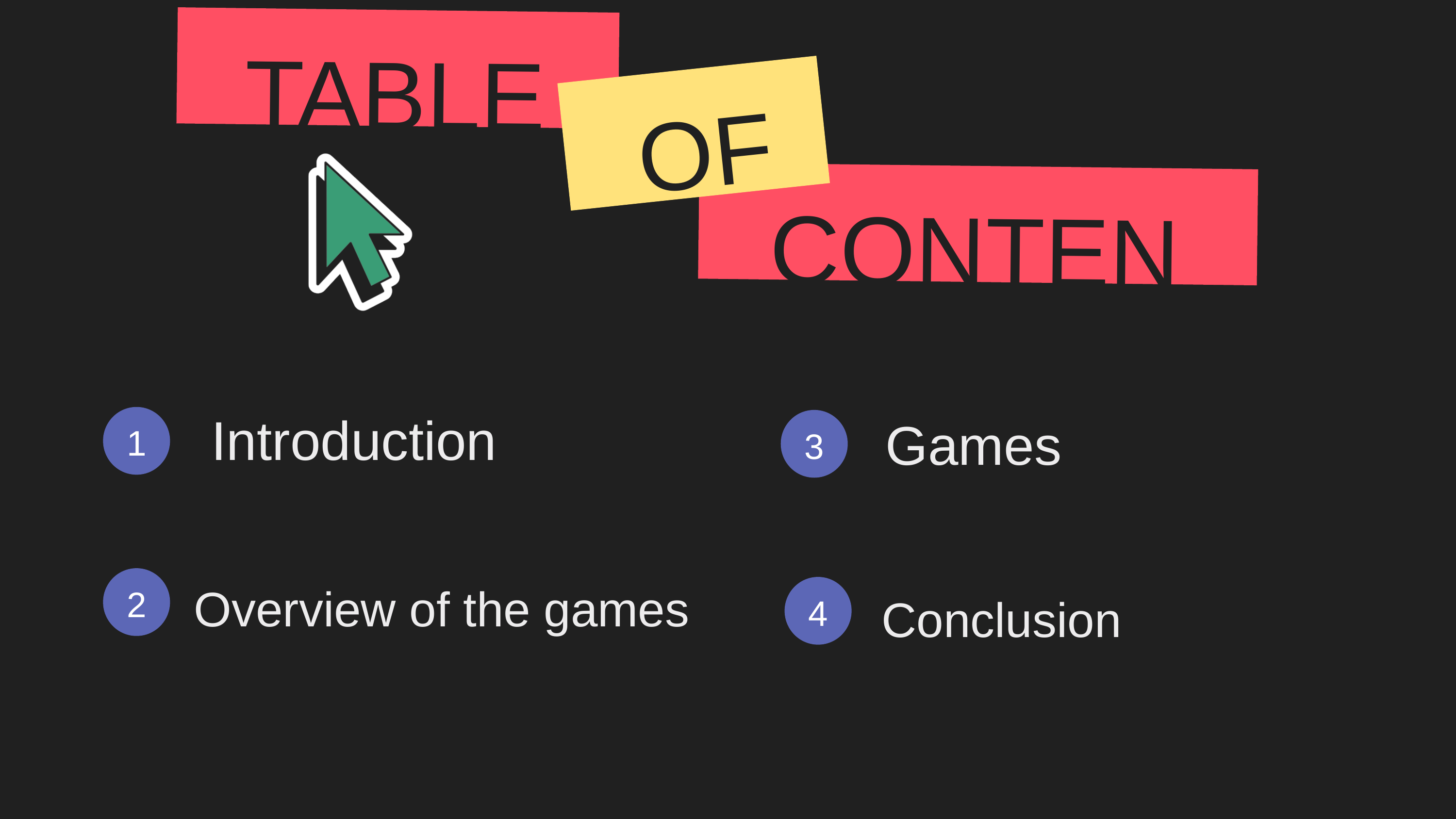

TABLE

OF

CONTENTS

1

3
  Introduction
  Games

2

4
  Overview of the games
  Conclusion